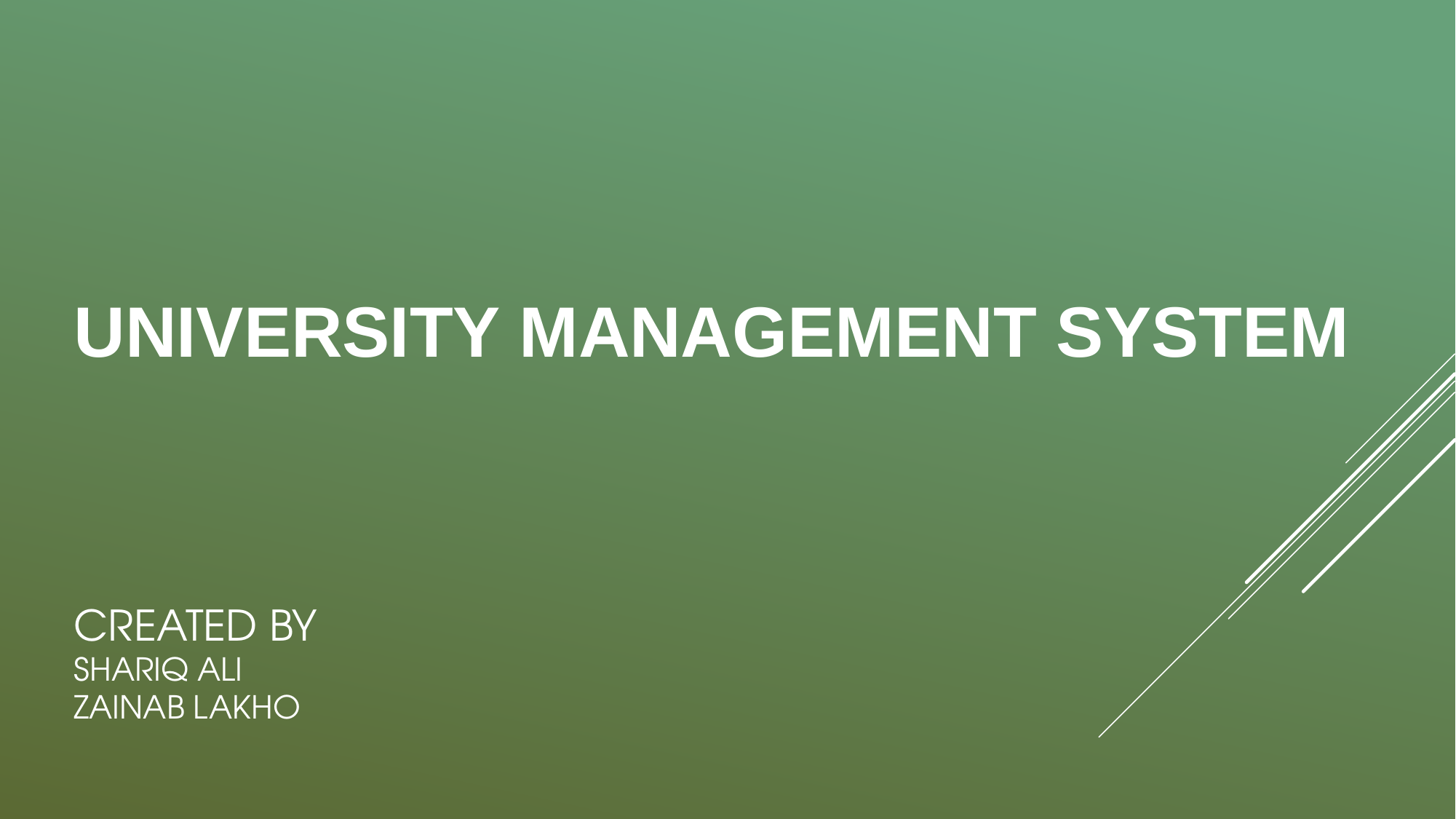

# UNIVERSITY MANAGEMENT SYSTEM CREATED BY SHARIQ ALI ZAINAB LAKHO